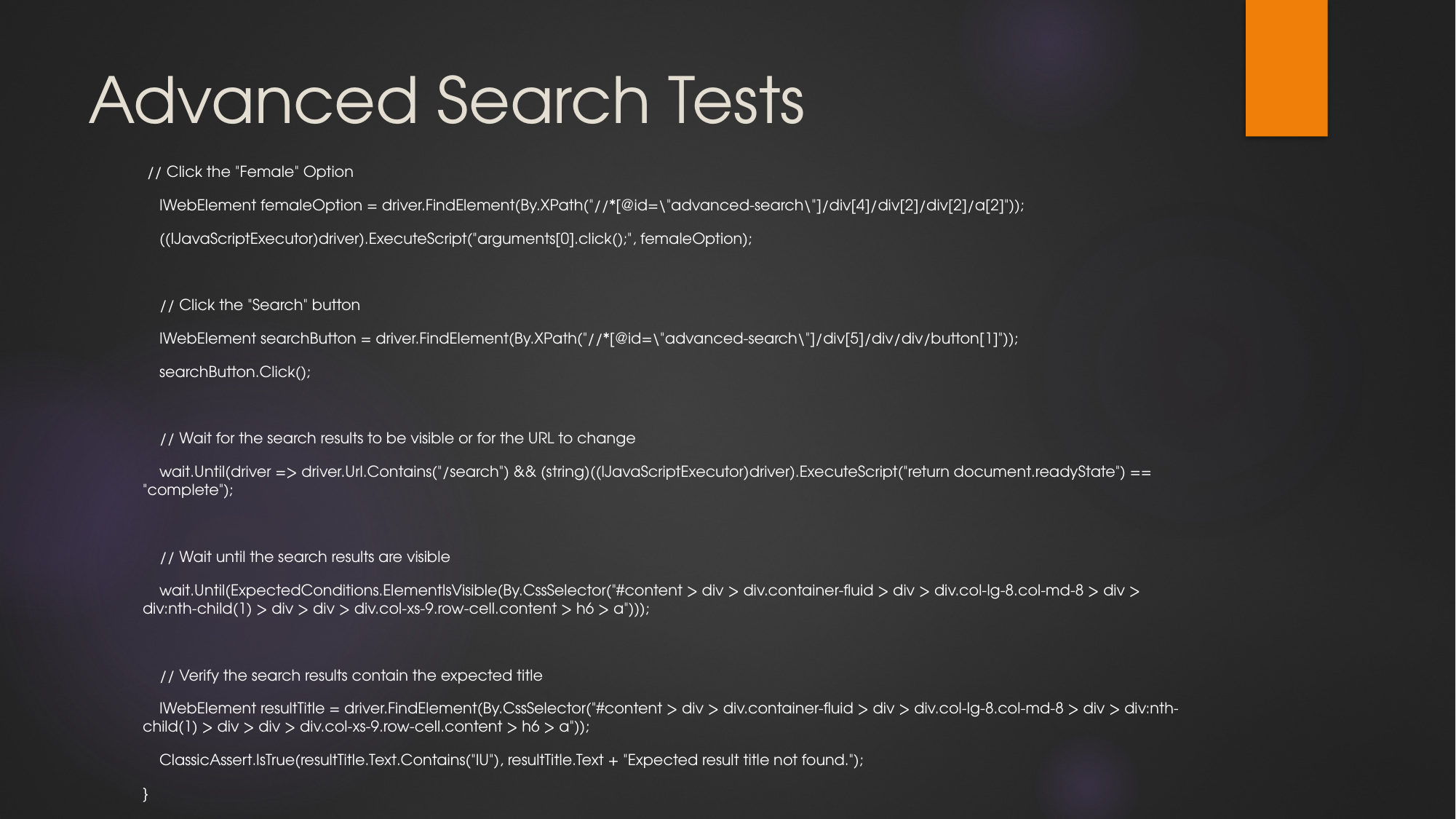

# Advanced Search Tests
 // Click the "Female" Option
    IWebElement femaleOption = driver.FindElement(By.XPath("//*[@id=\"advanced-search\"]/div[4]/div[2]/div[2]/a[2]"));
    ((IJavaScriptExecutor)driver).ExecuteScript("arguments[0].click();", femaleOption);

    // Click the "Search" button
    IWebElement searchButton = driver.FindElement(By.XPath("//*[@id=\"advanced-search\"]/div[5]/div/div/button[1]"));
    searchButton.Click();

    // Wait for the search results to be visible or for the URL to change
    wait.Until(driver => driver.Url.Contains("/search") && (string)((IJavaScriptExecutor)driver).ExecuteScript("return document.readyState") == "complete");

    // Wait until the search results are visible
    wait.Until(ExpectedConditions.ElementIsVisible(By.CssSelector("#content > div > div.container-fluid > div > div.col-lg-8.col-md-8 > div > div:nth-child(1) > div > div > div.col-xs-9.row-cell.content > h6 > a")));

    // Verify the search results contain the expected title
    IWebElement resultTitle = driver.FindElement(By.CssSelector("#content > div > div.container-fluid > div > div.col-lg-8.col-md-8 > div > div:nth-child(1) > div > div > div.col-xs-9.row-cell.content > h6 > a"));
    ClassicAssert.IsTrue(resultTitle.Text.Contains("IU"), resultTitle.Text + "Expected result title not found.");
}